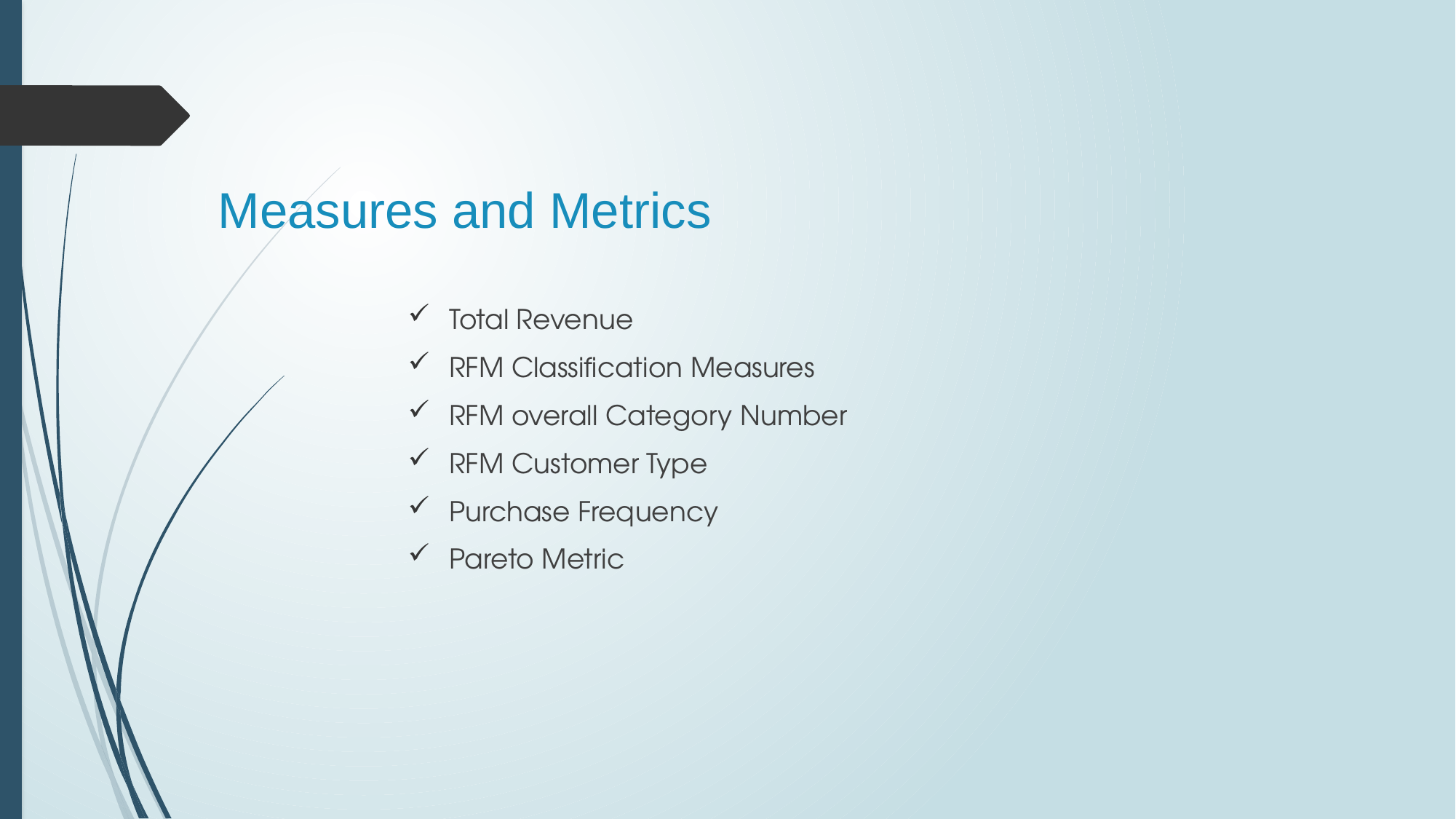

# Measures and Metrics
Total Revenue
RFM Classification Measures
RFM overall Category Number
RFM Customer Type
Purchase Frequency
Pareto Metric